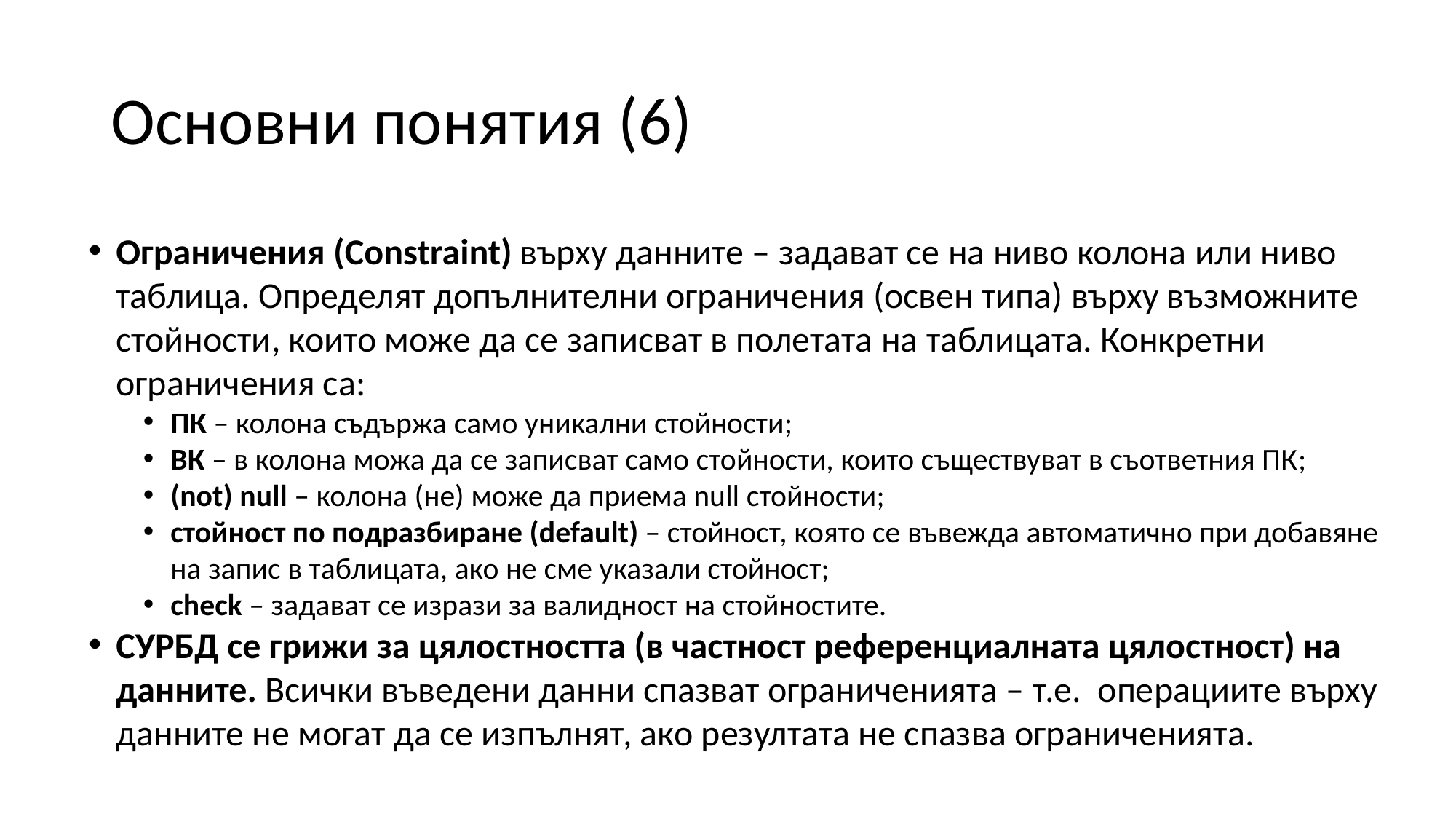

# Основни понятия (6)
Ограничения (Constraint) върху данните – задават се на ниво колона или ниво таблица. Определят допълнителни ограничения (освен типа) върху възможните стойности, които може да се записват в полетата на таблицата. Конкретни ограничения са:
ПК – колона съдържа само уникални стойности;
ВК – в колона можа да се записват само стойности, които съществуват в съответния ПК;
(not) null – колона (не) може да приема null стойности;
стойност по подразбиране (default) – стойност, която се въвежда автоматично при добавяне на запис в таблицата, ако не сме указали стойност;
check – задават се изрази за валидност на стойностите.
СУРБД се грижи за цялостността (в частност референциалната цялостност) на данните. Всички въведени данни спазват ограниченията – т.е.  операциите върху данните не могат да се изпълнят, ако резултата не спазва ограниченията.